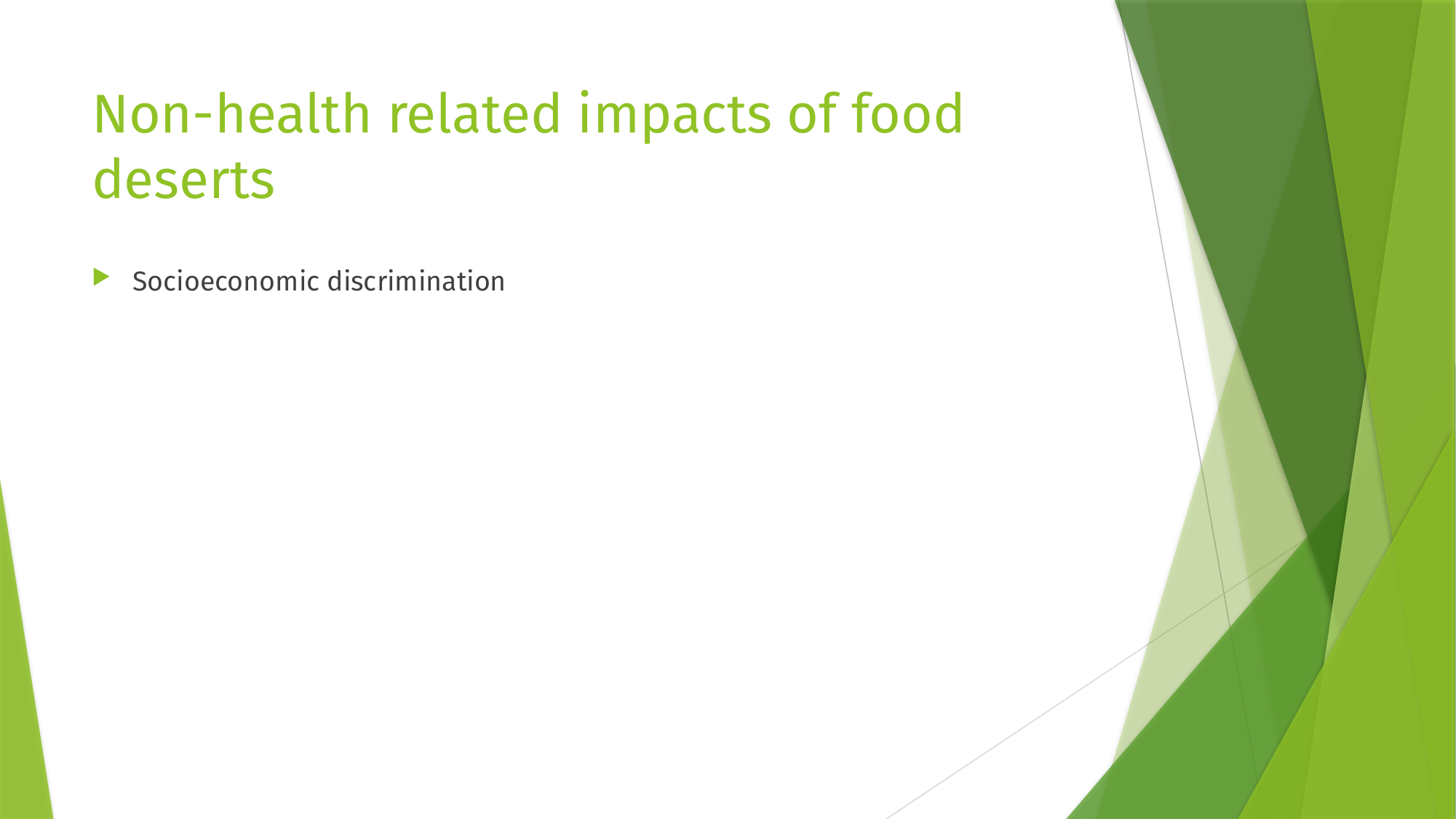

# Non-health related impacts of food deserts
Socioeconomic discrimination